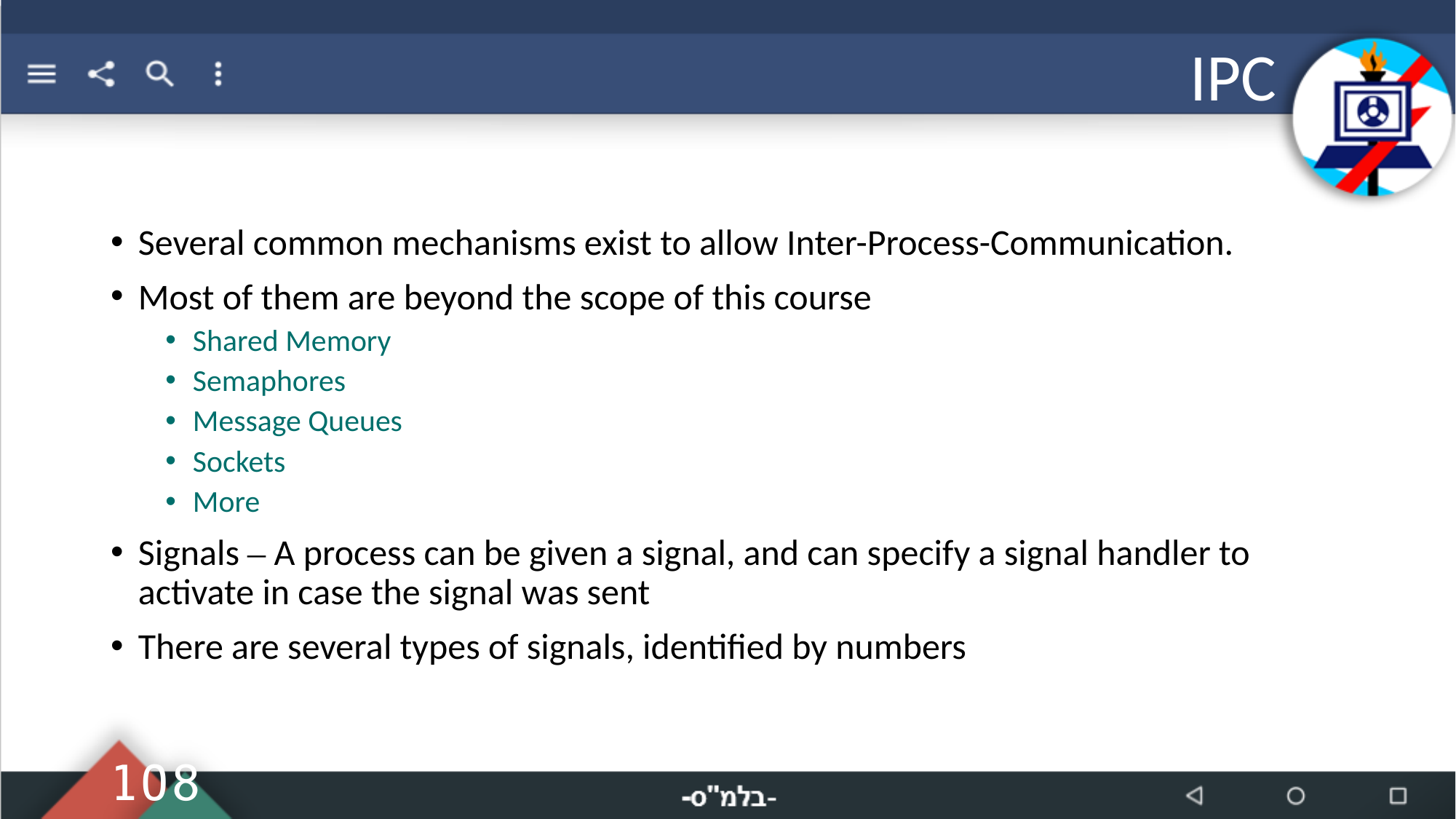

# IPC
Several common mechanisms exist to allow Inter-Process-Communication.
Most of them are beyond the scope of this course
Shared Memory
Semaphores
Message Queues
Sockets
More
Signals – A process can be given a signal, and can specify a signal handler to activate in case the signal was sent
There are several types of signals, identified by numbers

108